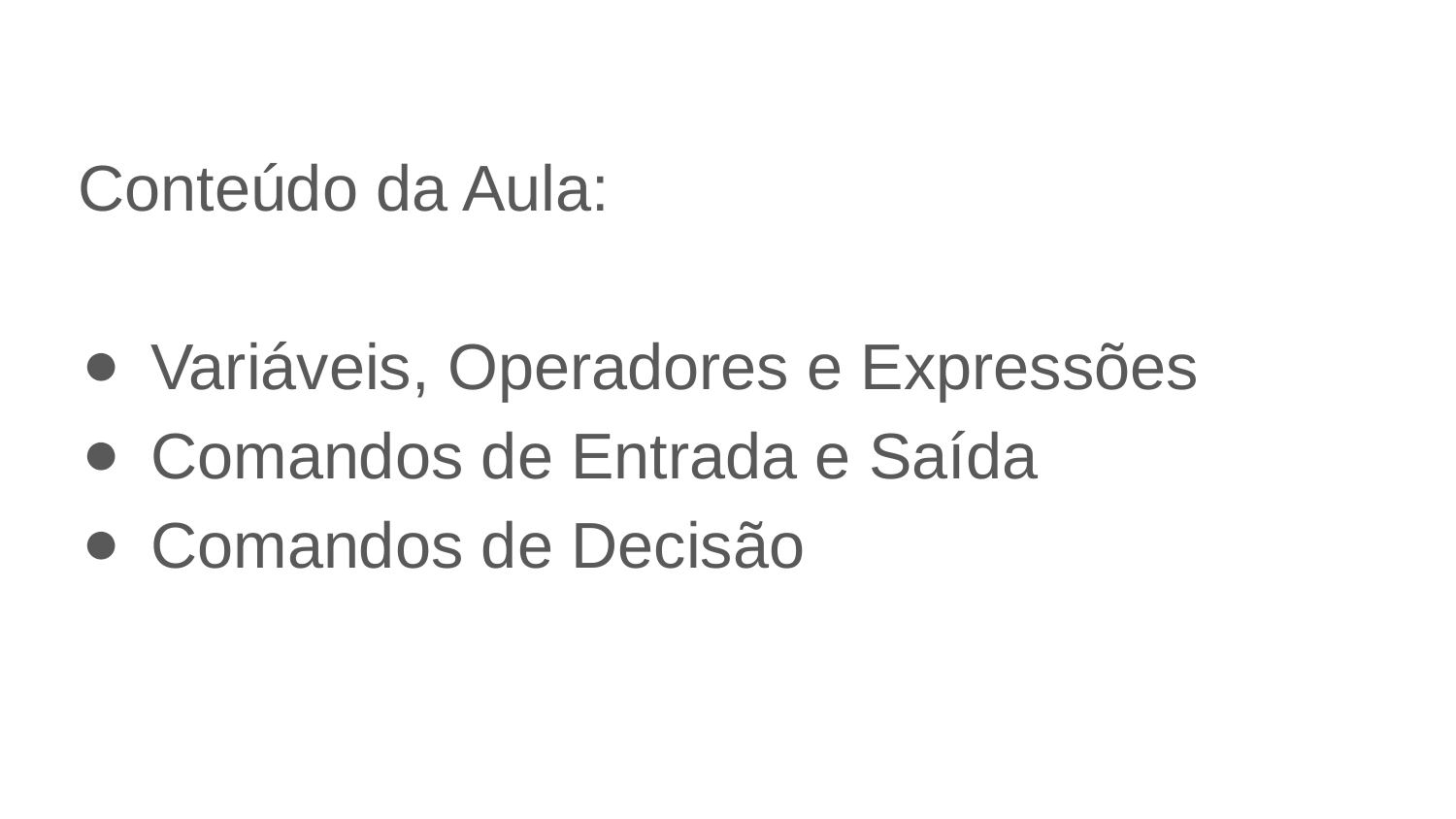

Conteúdo da Aula:

Variáveis, Operadores e Expressões
Comandos de Entrada e Saída
Comandos de Decisão